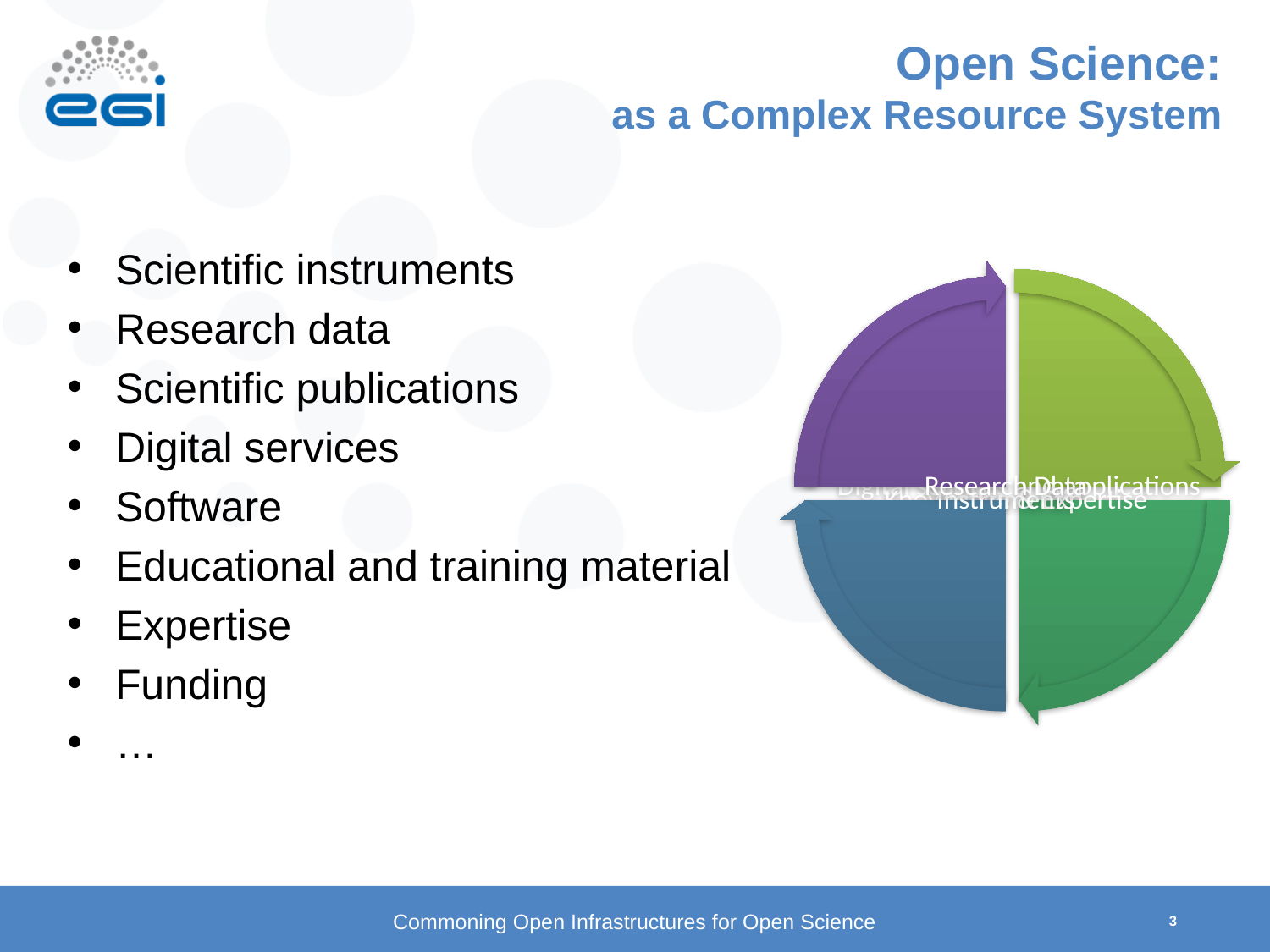

# Open Science: as a Complex Resource System
Scientific instruments
Research data
Scientific publications
Digital services
Software
Educational and training material
Expertise
Funding
…
Digital services and applications
Knowledge & Expertise
Instruments
Research Data
Commoning Open Infrastructures for Open Science